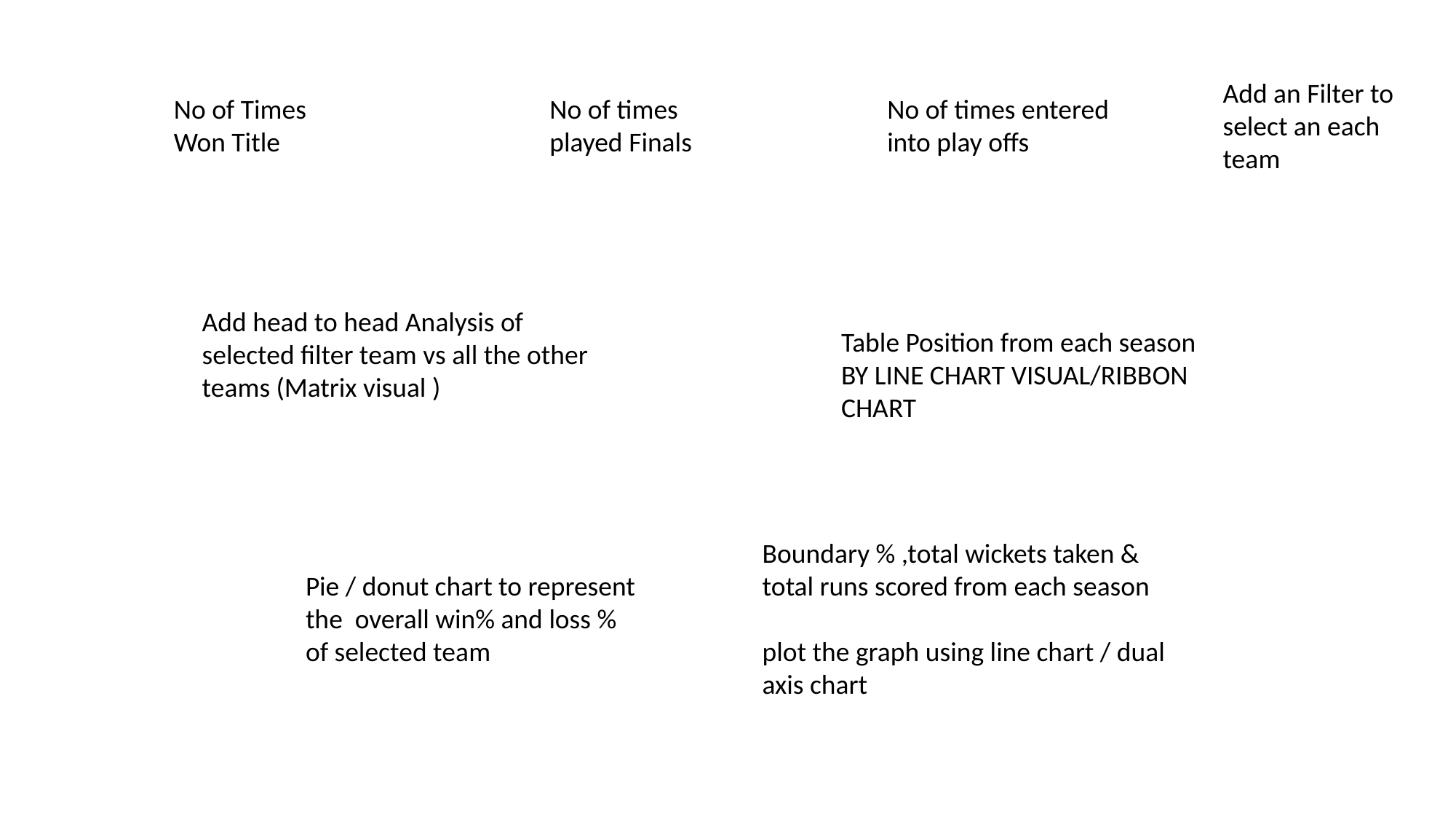

Add an Filter to select an each team
No of Times Won Title
No of times played Finals

No of times entered into play offs
Add head to head Analysis of selected filter team vs all the other teams (Matrix visual )
Table Position from each season BY LINE CHART VISUAL/RIBBON CHART
Boundary % ,total wickets taken & total runs scored from each season
plot the graph using line chart / dual axis chart
Pie / donut chart to represent the  overall win% and loss % of selected team